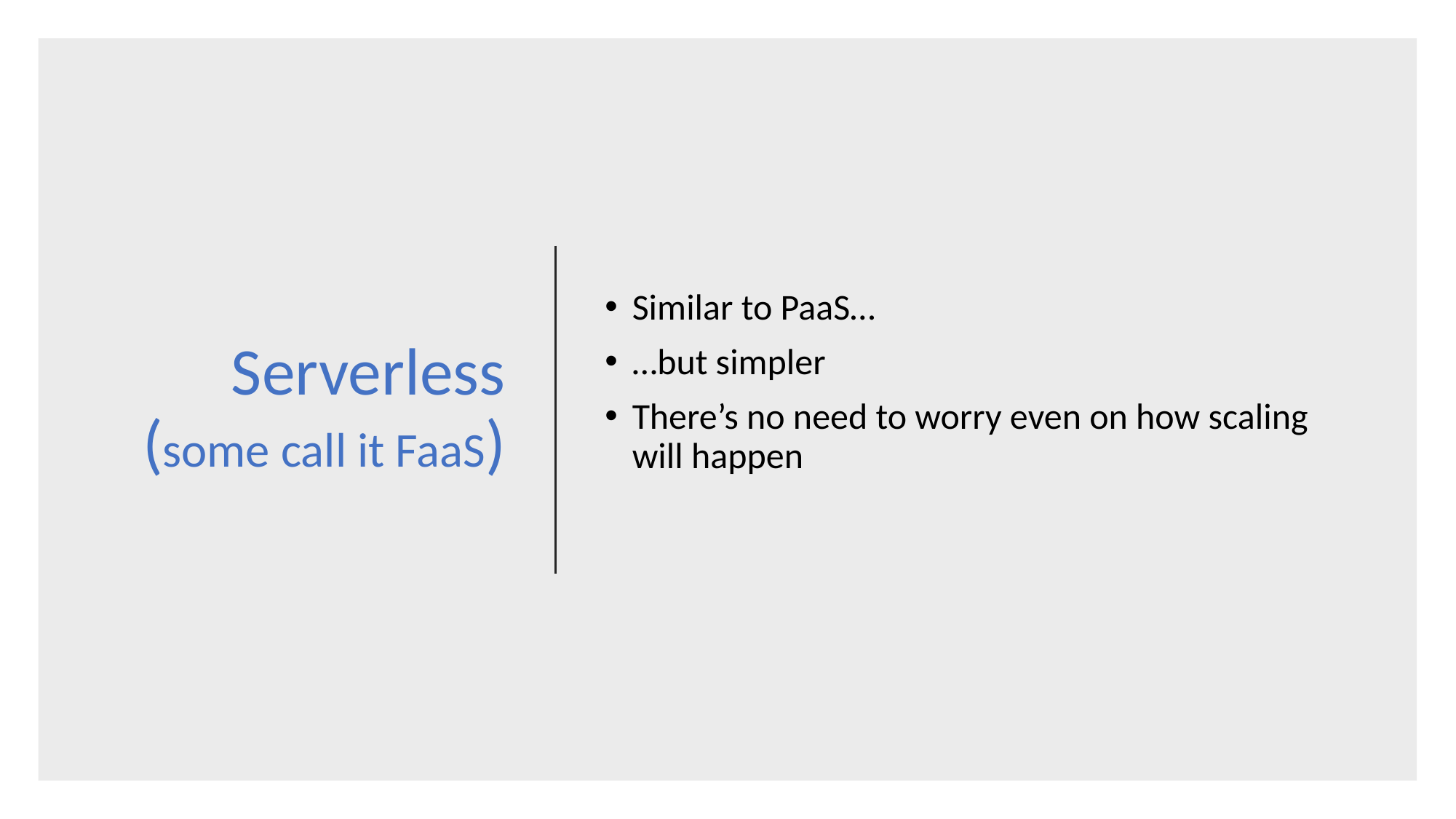

# Serverless (some call it FaaS)
Similar to PaaS…
…but simpler
There’s no need to worry even on how scaling will happen